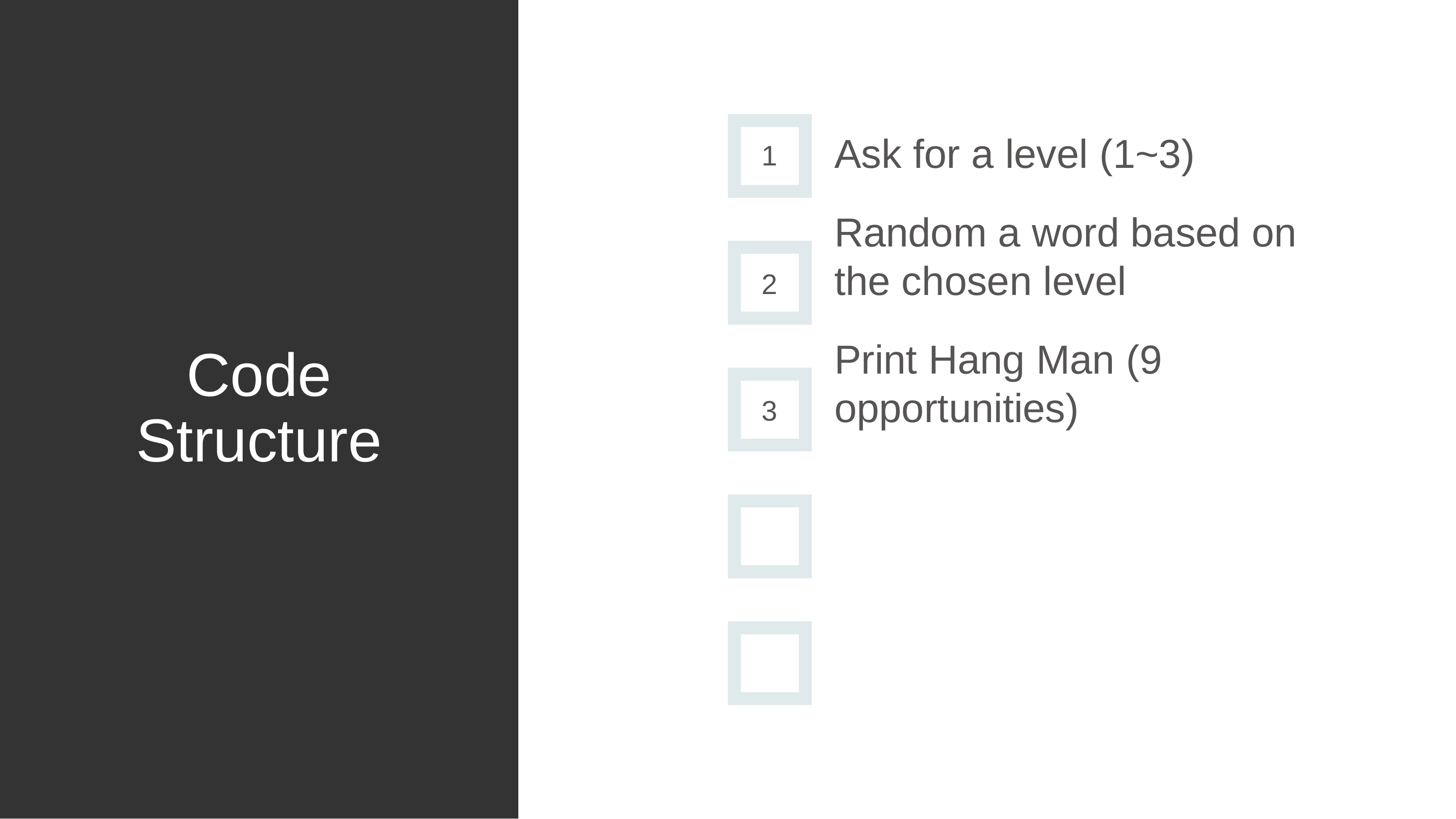

5
1
Ask for a level (1~3)
2
Random a word based on the chosen level
# Code Structure
3
Print Hang Man (9 opportunities)